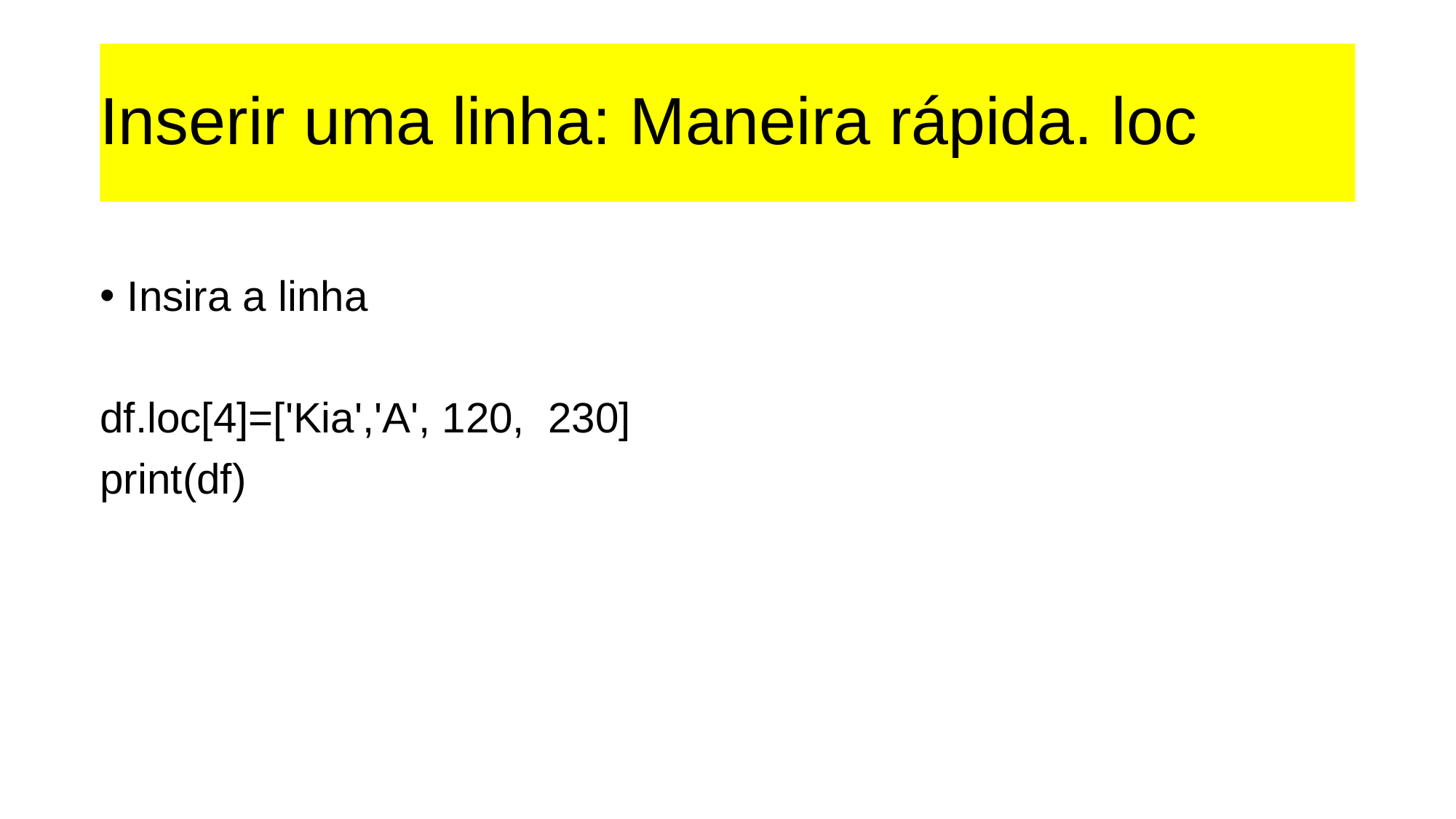

# Inserir uma linha: Maneira rápida. loc

Insira a linha

df.loc[4]=['Kia','A', 120,  230]
print(df)